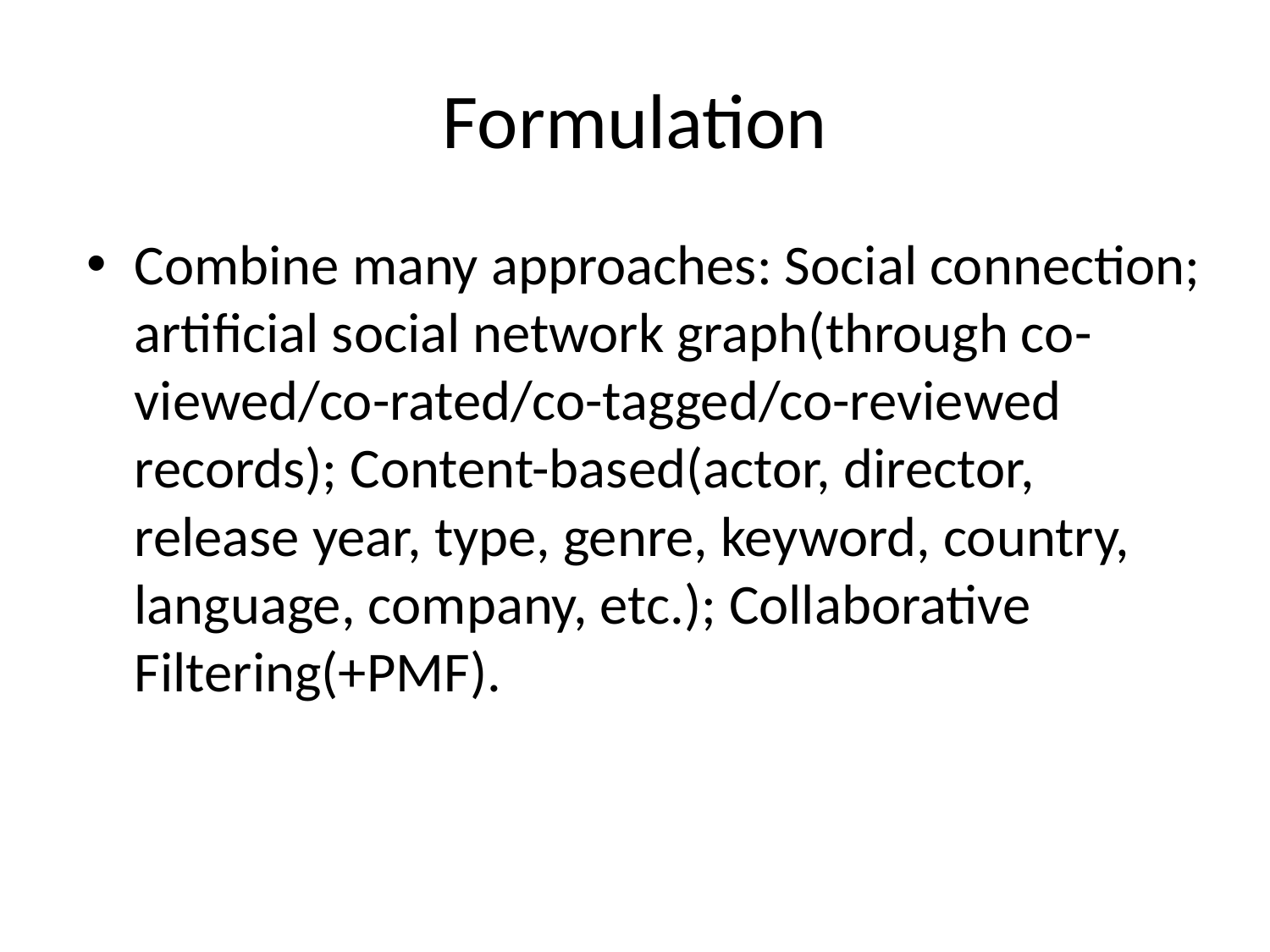

# Formulation
Combine many approaches: Social connection; artificial social network graph(through co-viewed/co-rated/co-tagged/co-reviewed records); Content-based(actor, director, release year, type, genre, keyword, country, language, company, etc.); Collaborative Filtering(+PMF).